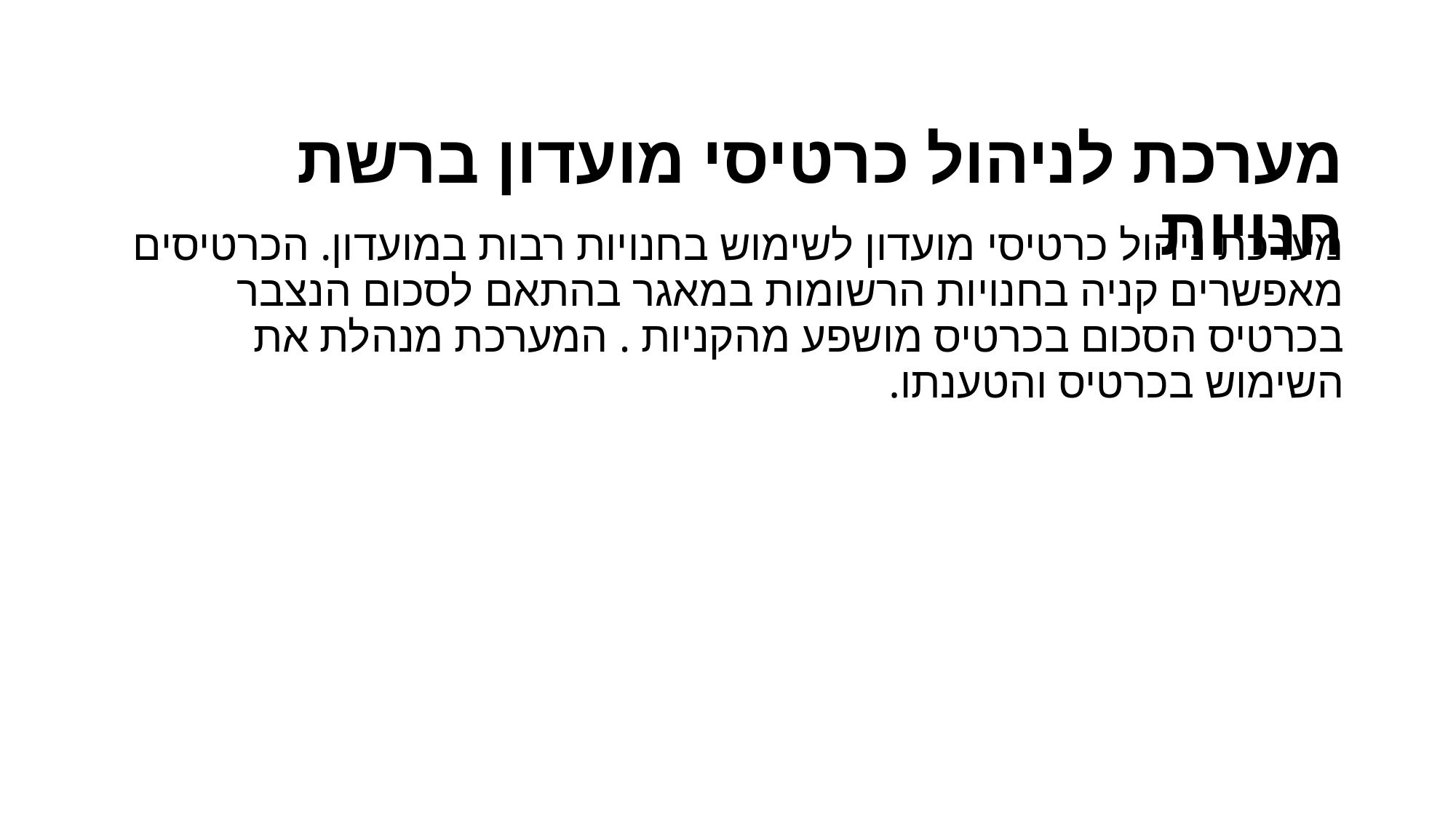

מערכת לניהול כרטיסי מועדון ברשת חנויות
מערכת ניהול כרטיסי מועדון לשימוש בחנויות רבות במועדון. הכרטיסים מאפשרים קניה בחנויות הרשומות במאגר בהתאם לסכום הנצבר בכרטיס הסכום בכרטיס מושפע מהקניות . המערכת מנהלת את השימוש בכרטיס והטענתו.